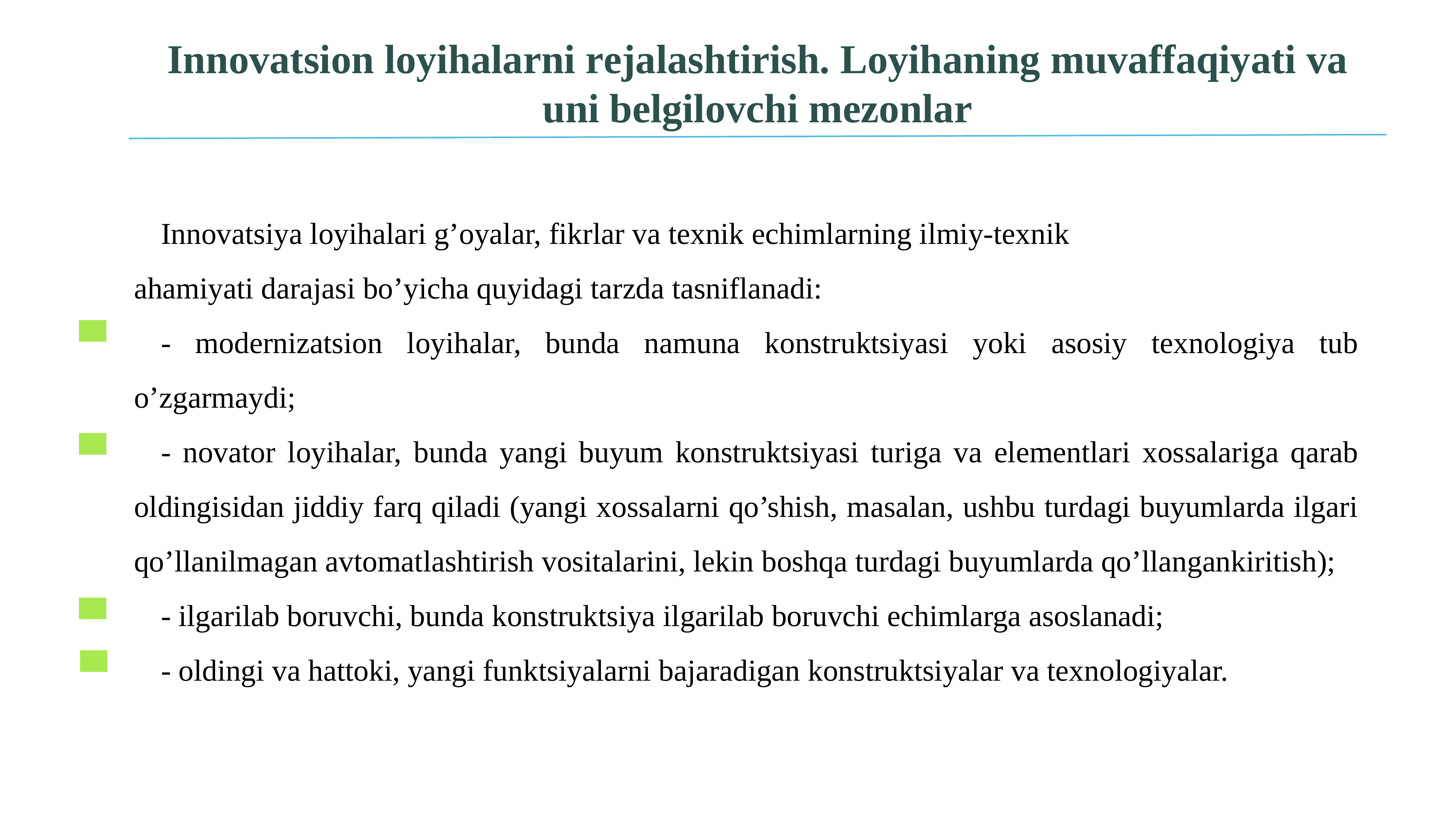

Innоvаtsion lоyihаlаrni rеjаlаshtirish. Lоyihаning muvаffаqiyati vа uni bеlgilоvchi mеzоnlаr
Innovatsiya loyihalari g’oyalar, fikrlar va texnik echimlarning ilmiy-texnik
ahamiyati darajasi bo’yicha quyidagi tarzda tasniflanadi:
- modernizatsion loyihalar, bunda namuna konstruktsiyasi yoki asosiy texnologiya tub o’zgarmaydi;
- novator loyihalar, bunda yangi buyum konstruktsiyasi turiga va elementlari xossalariga qarab oldingisidan jiddiy farq qiladi (yangi xossalarni qo’shish, masalan, ushbu turdagi buyumlarda ilgari qo’llanilmagan avtomatlashtirish vositalarini, lekin boshqa turdagi buyumlarda qo’llangankiritish);
- ilgarilab boruvchi, bunda konstruktsiya ilgarilab boruvchi echimlarga asoslanadi;
- oldingi va hattoki, yangi funktsiyalarni bajaradigan konstruktsiyalar va texnologiyalar.